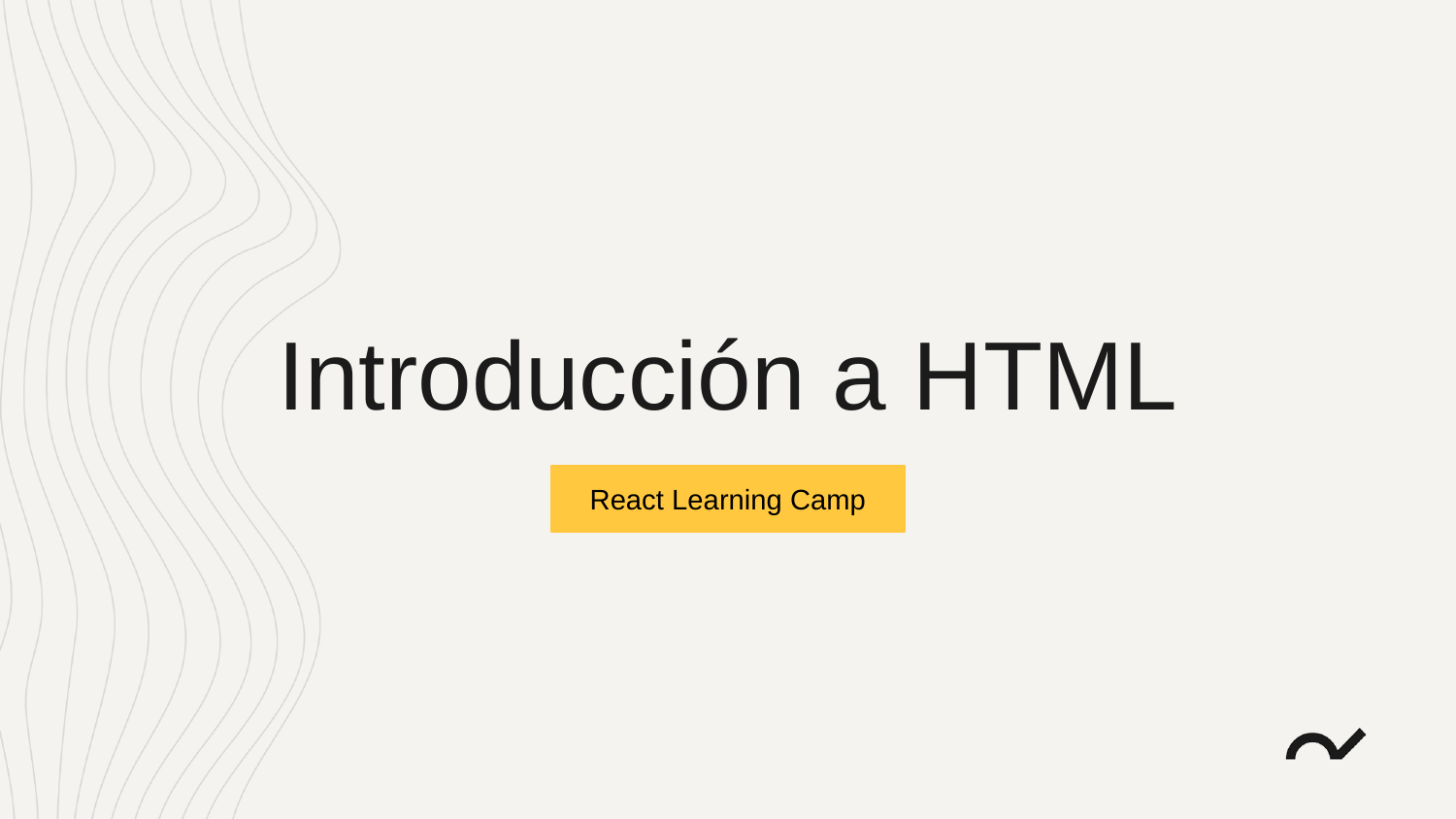

# Introducción a HTML
React Learning Camp